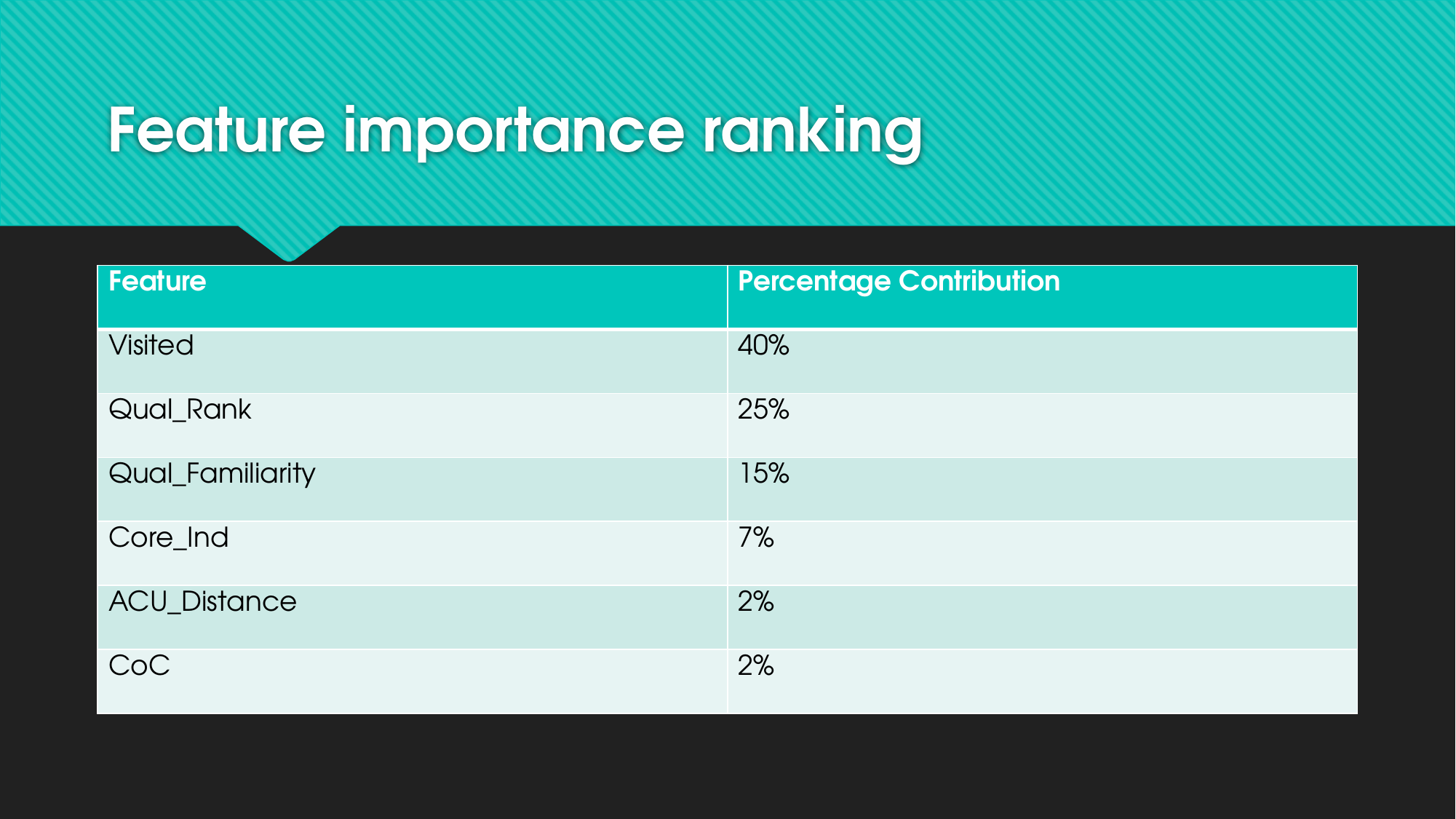

# Feature importance ranking
| Feature | Percentage Contribution |
| --- | --- |
| Visited | 40% |
| Qual\_Rank | 25% |
| Qual\_Familiarity | 15% |
| Core\_Ind | 7% |
| ACU\_Distance | 2% |
| CoC | 2% |